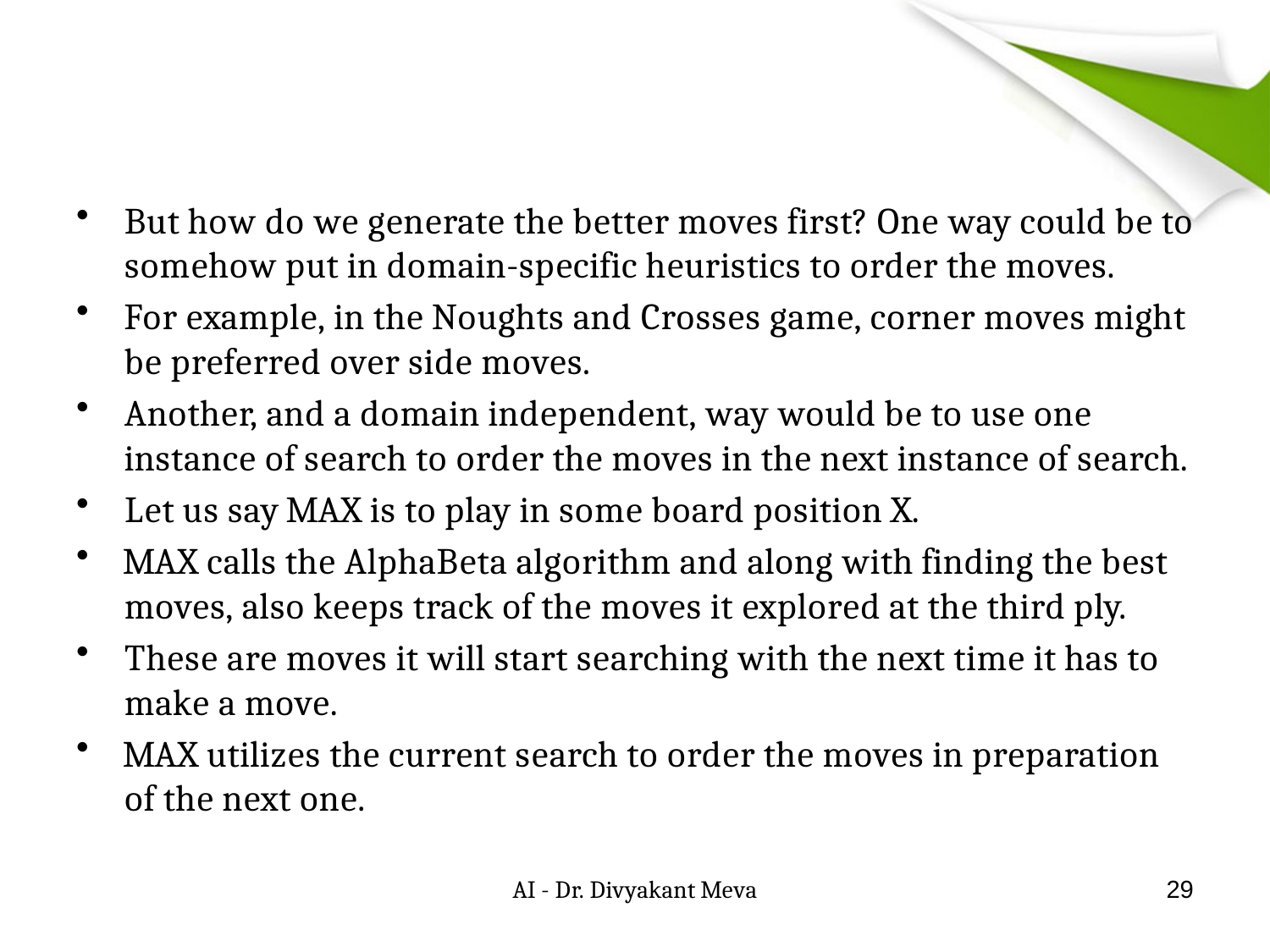

#
But how do we generate the better moves first? One way could be to somehow put in domain-specific heuristics to order the moves.
For example, in the Noughts and Crosses game, corner moves might be preferred over side moves.
Another, and a domain independent, way would be to use one instance of search to order the moves in the next instance of search.
Let us say MAX is to play in some board position X.
MAX calls the AlphaBeta algorithm and along with finding the best moves, also keeps track of the moves it explored at the third ply.
These are moves it will start searching with the next time it has to make a move.
MAX utilizes the current search to order the moves in preparation of the next one.
AI - Dr. Divyakant Meva
29